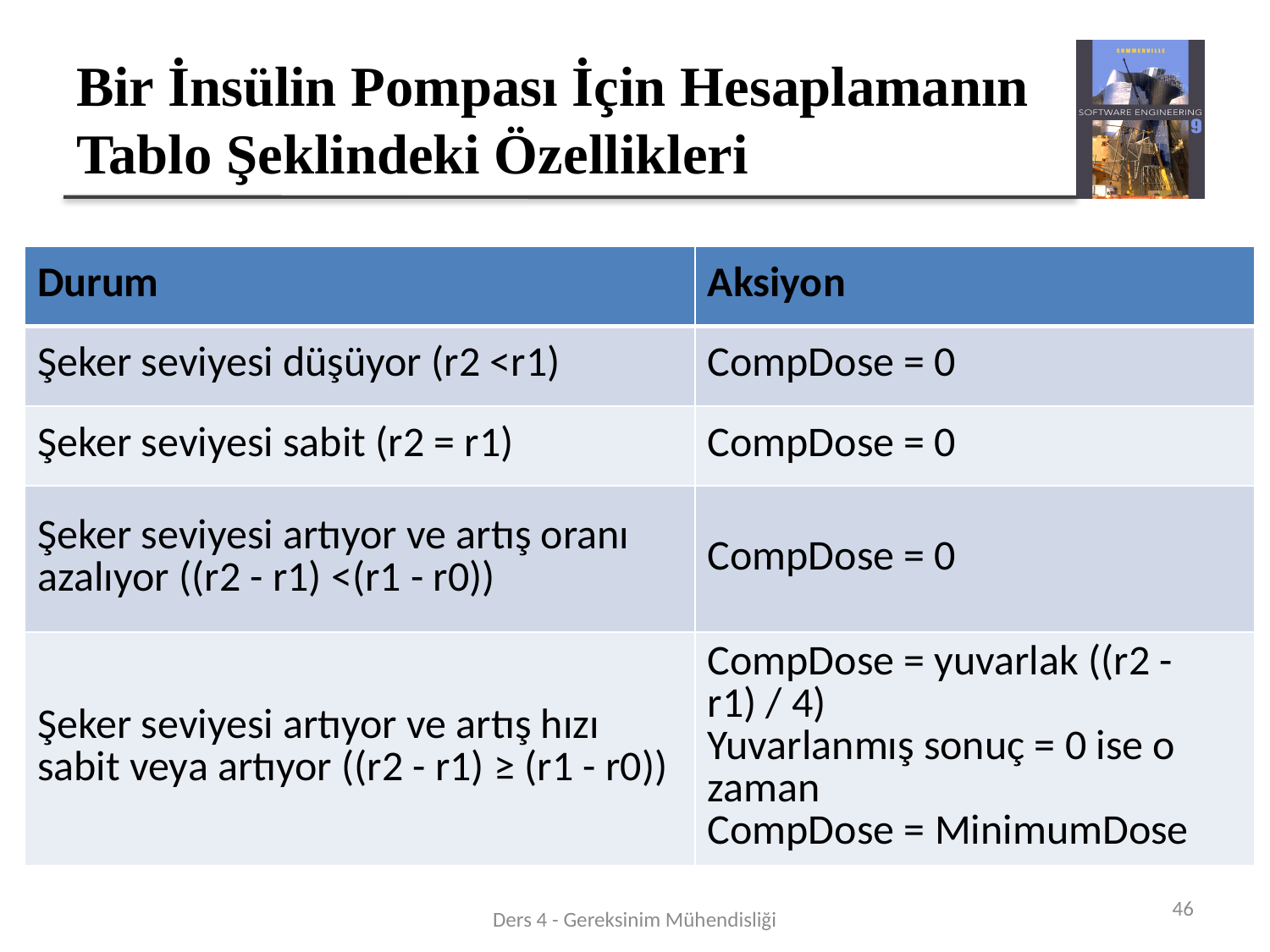

# Bir İnsülin Pompası İçin Hesaplamanın Tablo Şeklindeki Özellikleri
| Durum | Aksiyon |
| --- | --- |
| Şeker seviyesi düşüyor (r2 <r1) | CompDose = 0 |
| Şeker seviyesi sabit (r2 = r1) | CompDose = 0 |
| Şeker seviyesi artıyor ve artış oranı azalıyor ((r2 - r1) <(r1 - r0)) | CompDose = 0 |
| Şeker seviyesi artıyor ve artış hızı sabit veya artıyor ((r2 - r1) ≥ (r1 - r0)) | CompDose = yuvarlak ((r2 - r1) / 4) Yuvarlanmış sonuç = 0 ise o zaman CompDose = MinimumDose |
46
Ders 4 - Gereksinim Mühendisliği